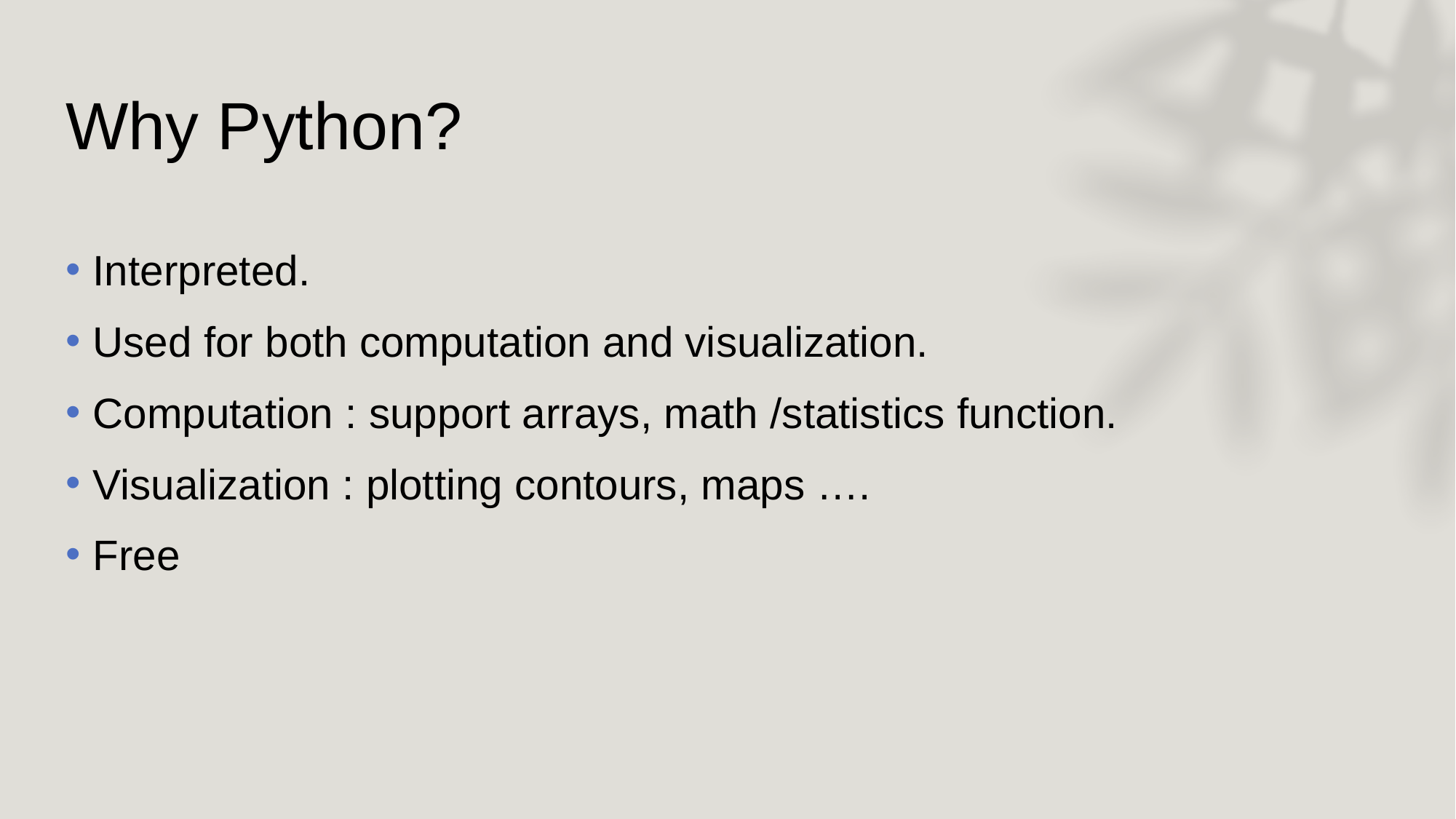

# Why Python?
Interpreted.
Used for both computation and visualization.
Computation : support arrays, math /statistics function.
Visualization : plotting contours, maps ….
Free